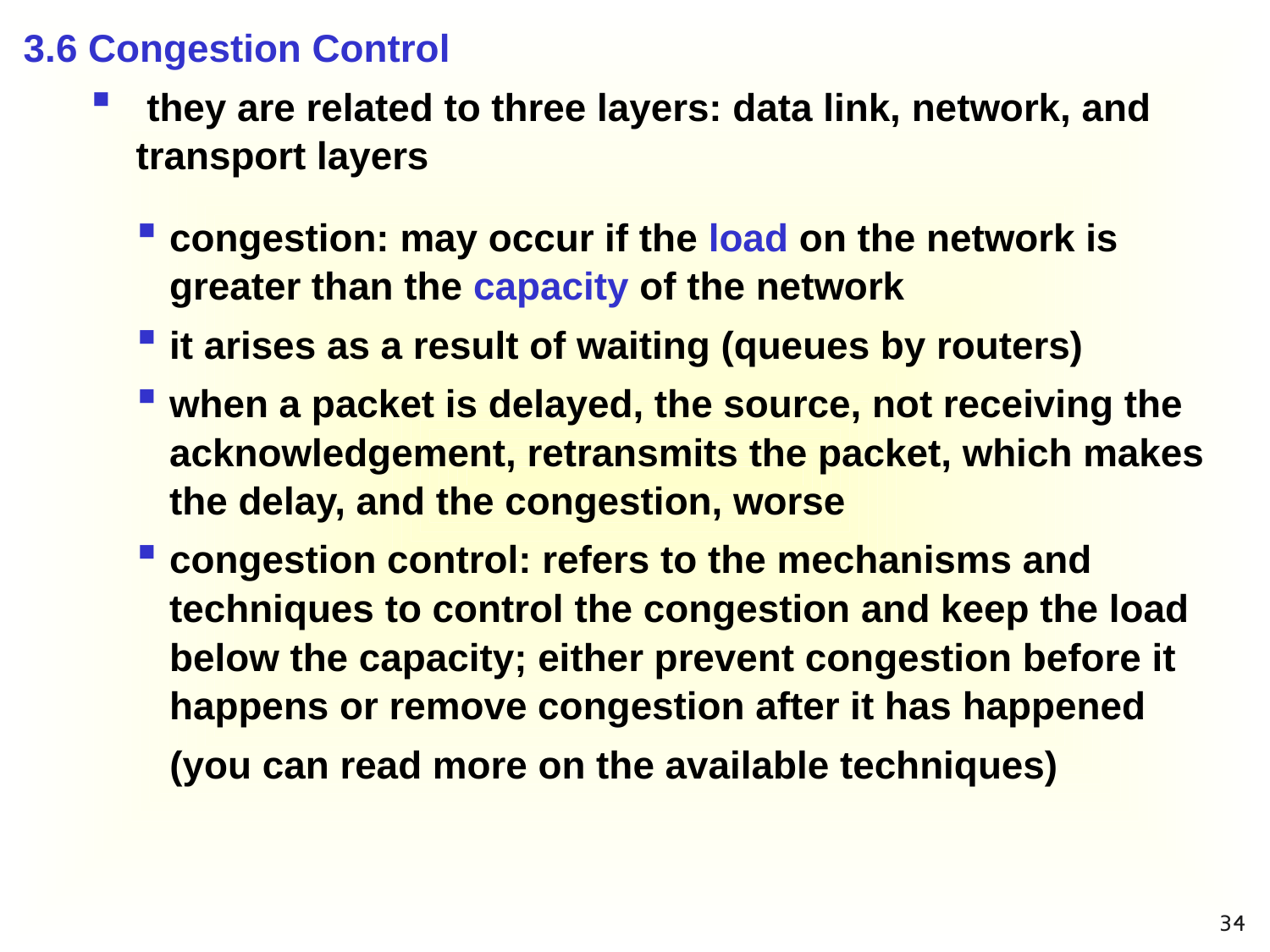

3.6 Congestion Control
 they are related to three layers: data link, network, and transport layers
congestion: may occur if the load on the network is greater than the capacity of the network
it arises as a result of waiting (queues by routers)
when a packet is delayed, the source, not receiving the acknowledgement, retransmits the packet, which makes the delay, and the congestion, worse
congestion control: refers to the mechanisms and techniques to control the congestion and keep the load below the capacity; either prevent congestion before it happens or remove congestion after it has happened
(you can read more on the available techniques)
34